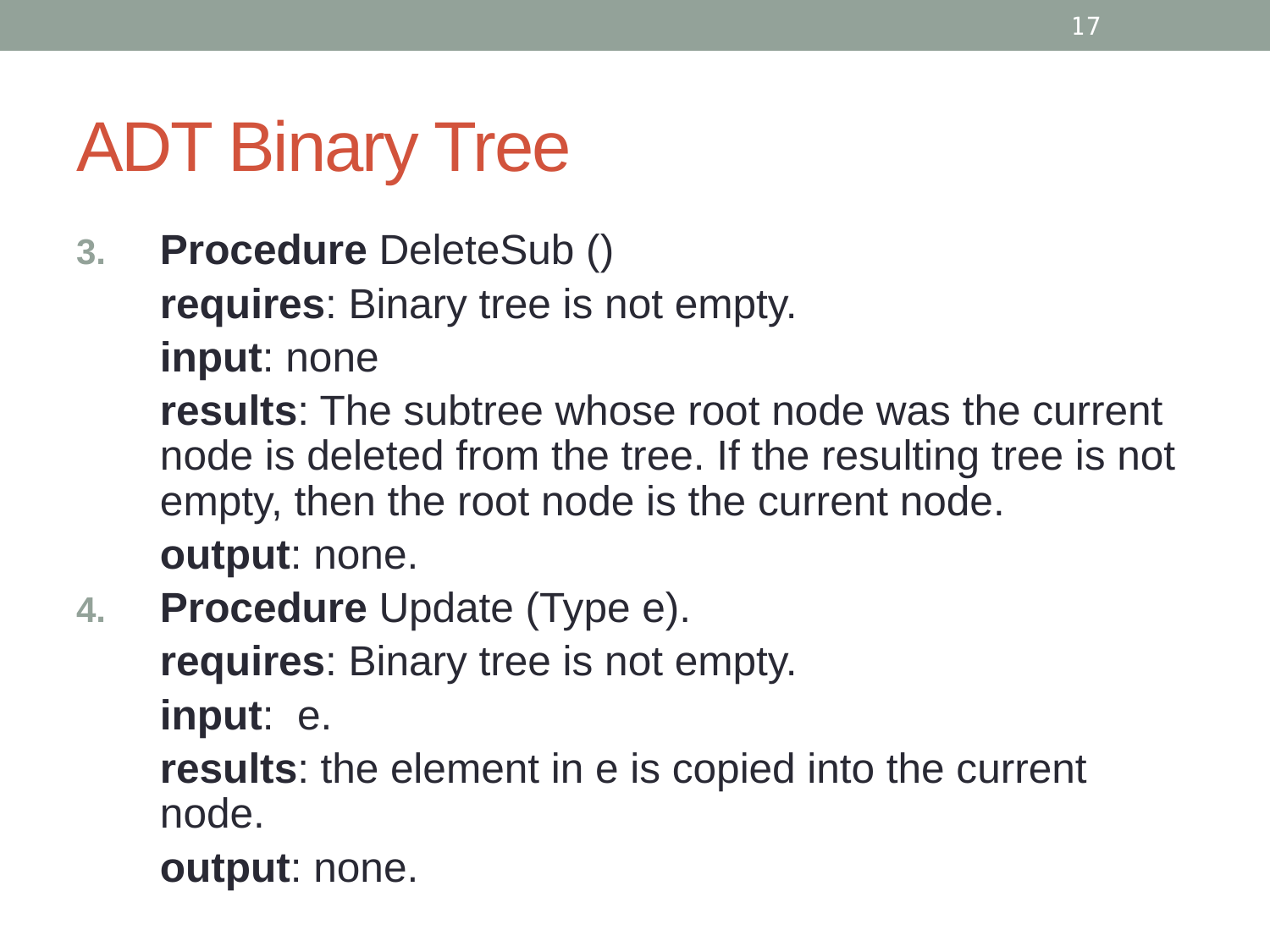

17
# ADT Binary Tree
Procedure DeleteSub ()
	requires: Binary tree is not empty.
	input: none
	results: The subtree whose root node was the current node is deleted from the tree. If the resulting tree is not empty, then the root node is the current node.
	output: none.
Procedure Update (Type e).
	requires: Binary tree is not empty.
	input:  e.
	results: the element in e is copied into the current node.
	output: none.